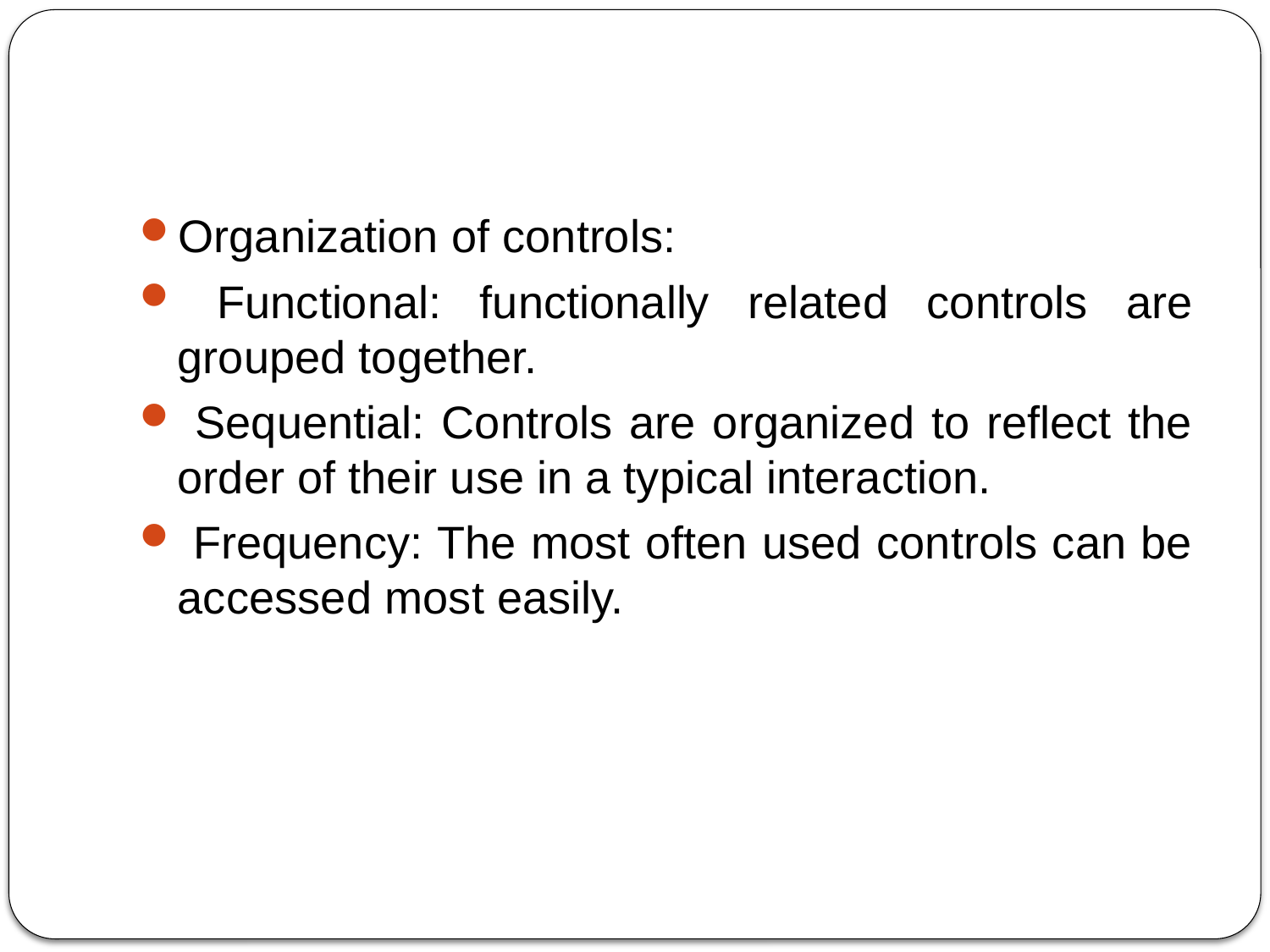

#
Organization of controls:
 Functional: functionally related controls are grouped together.
 Sequential: Controls are organized to reflect the order of their use in a typical interaction.
 Frequency: The most often used controls can be accessed most easily.